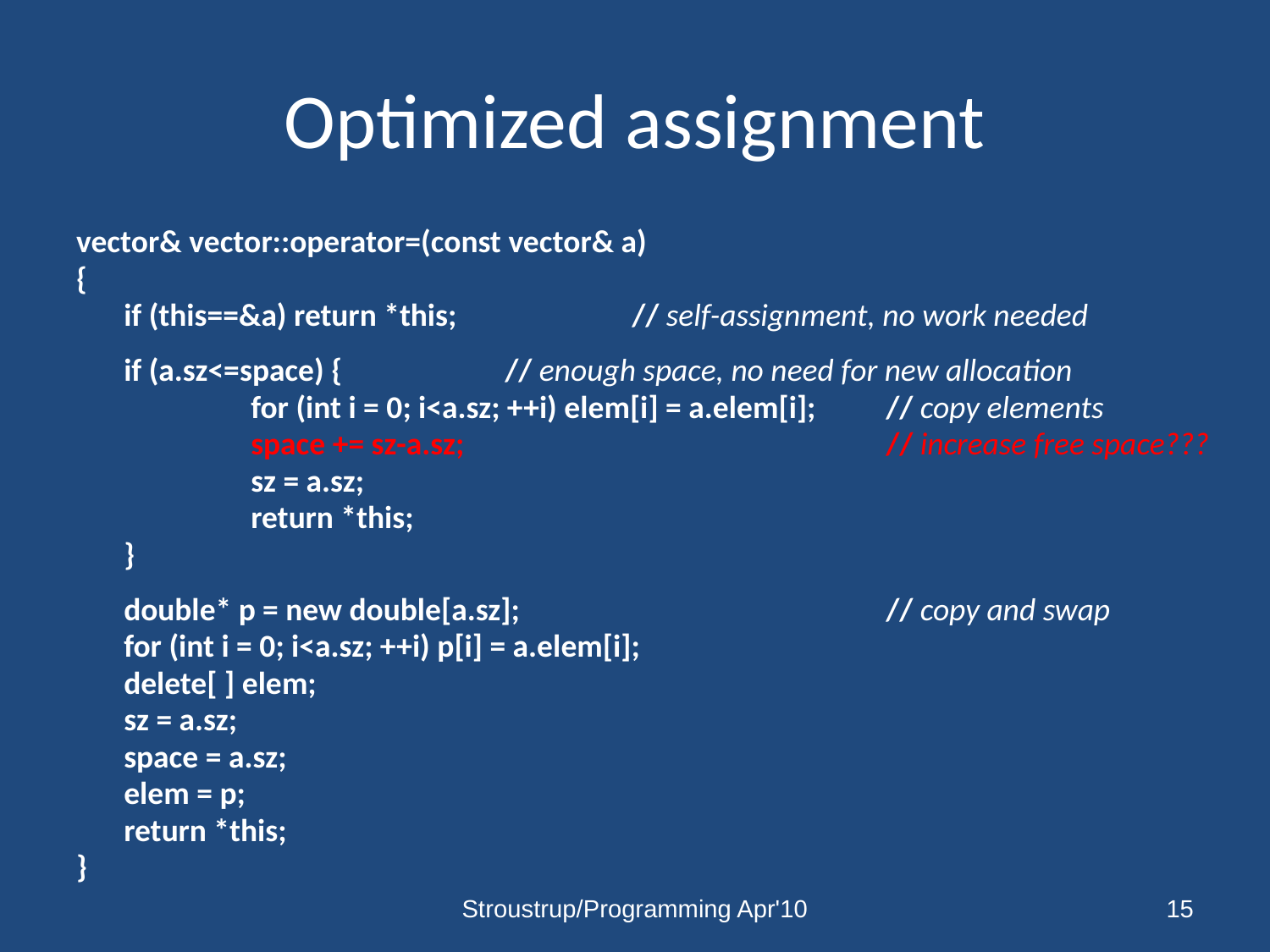

# Optimized assignment
vector& vector::operator=(const vector& a)
{
	if (this==&a) return *this;		// self-assignment, no work needed

	if (a.sz<=space) {		// enough space, no need for new allocation
		for (int i = 0; i<a.sz; ++i) elem[i] = a.elem[i];	// copy elements
		space += sz-a.sz;				// increase free space???
		sz = a.sz;
		return *this;
	}

	double* p = new double[a.sz];			// copy and swap
	for (int i = 0; i<a.sz; ++i) p[i] = a.elem[i];
	delete[ ] elem;
	sz = a.sz;
	space = a.sz;
	elem = p;
	return *this;
}
Stroustrup/Programming Apr'10
15